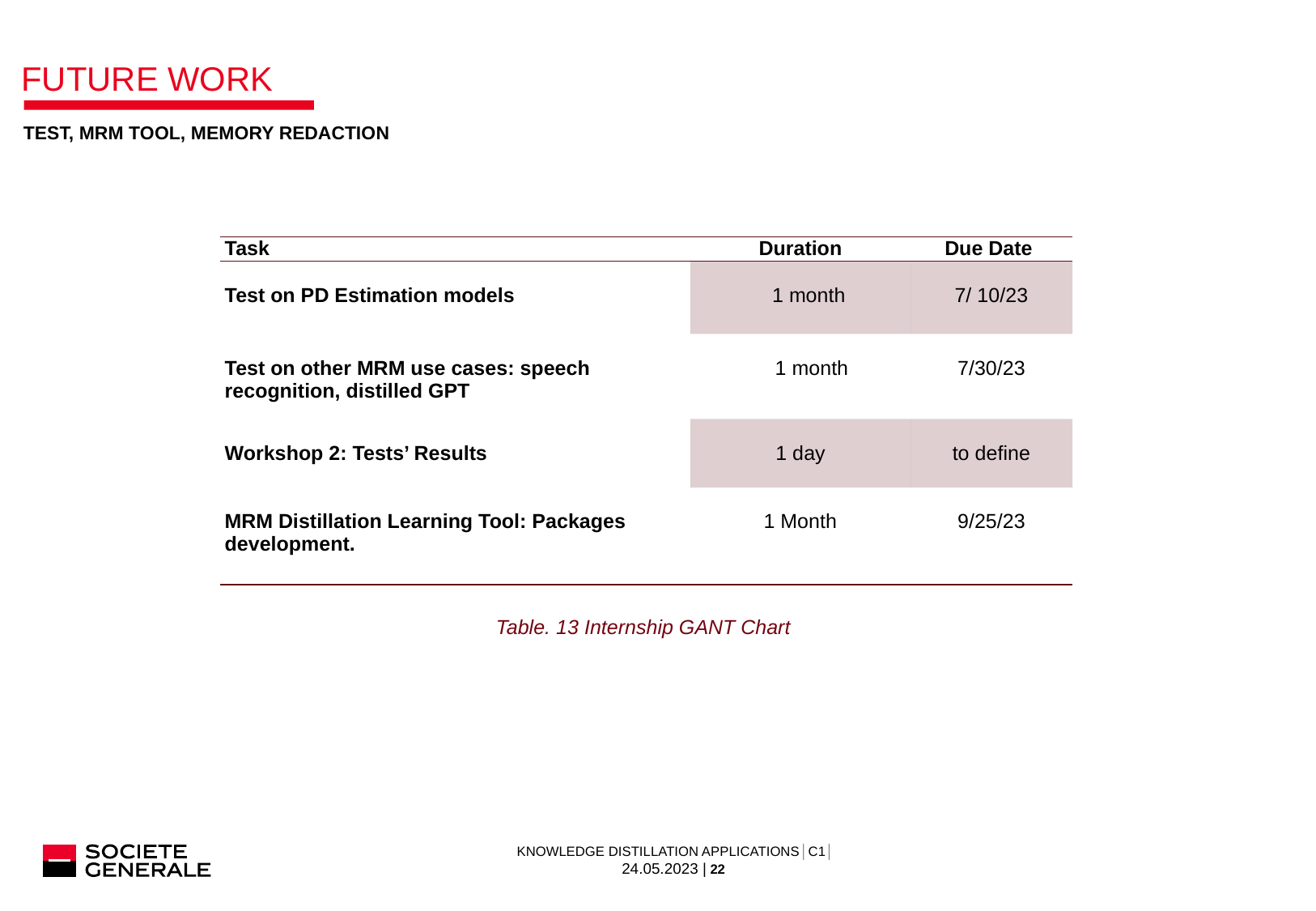

# Future work
TEST, MRM TOOL, MEMORY REDACTION
| Task | Duration | Due Date |
| --- | --- | --- |
| Test on PD Estimation models | 1 month | 7/ 10/23 |
| Test on other MRM use cases: speech recognition, distilled GPT | 1 month | 7/30/23 |
| Workshop 2: Tests’ Results | 1 day | to define |
| MRM Distillation Learning Tool: Packages development. | 1 Month | 9/25/23 |
Table. 13 Internship GANT Chart